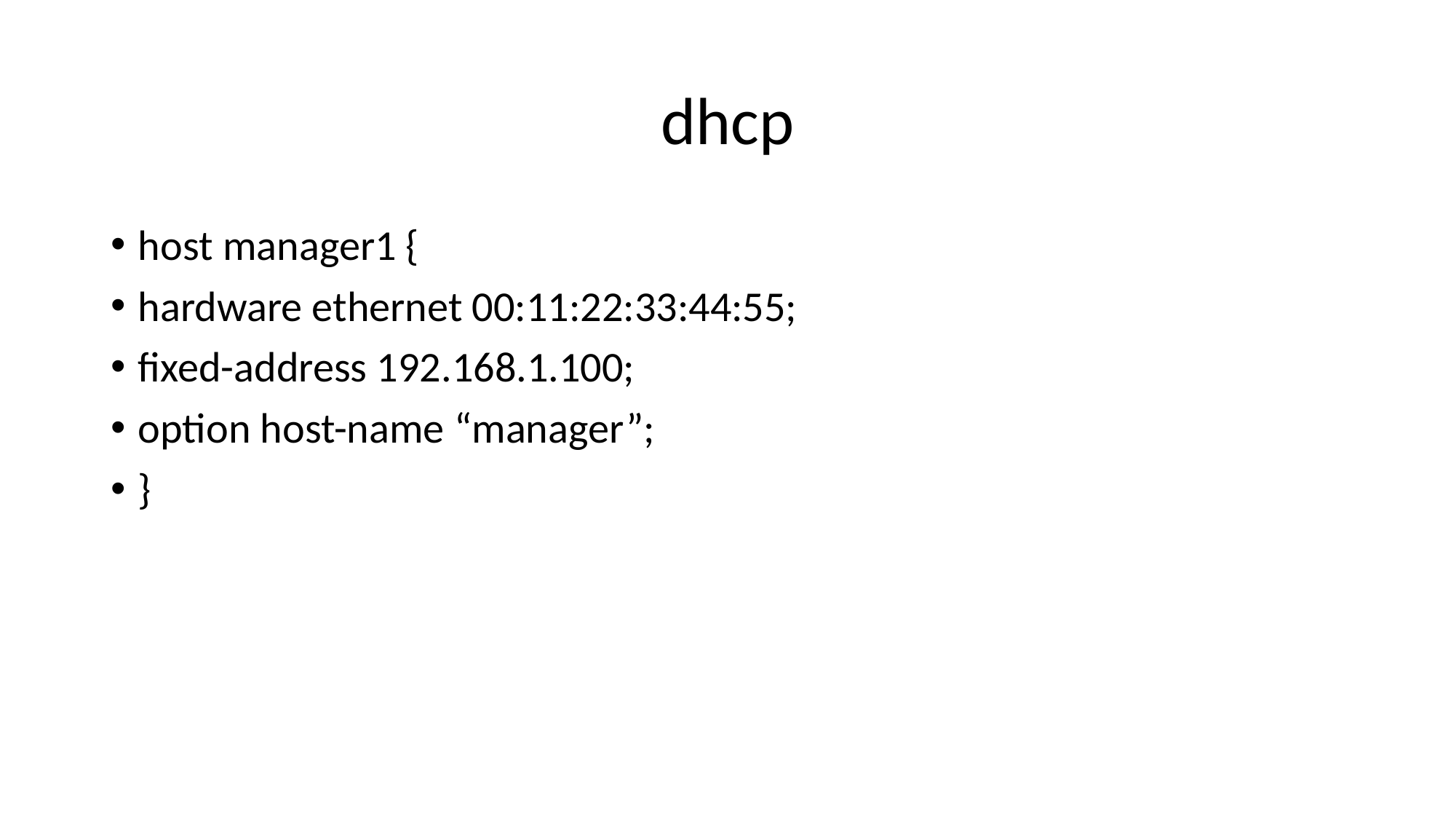

# dhcp
host manager1 {
hardware ethernet 00:11:22:33:44:55;
fixed-address 192.168.1.100;
option host-name “manager”;
}